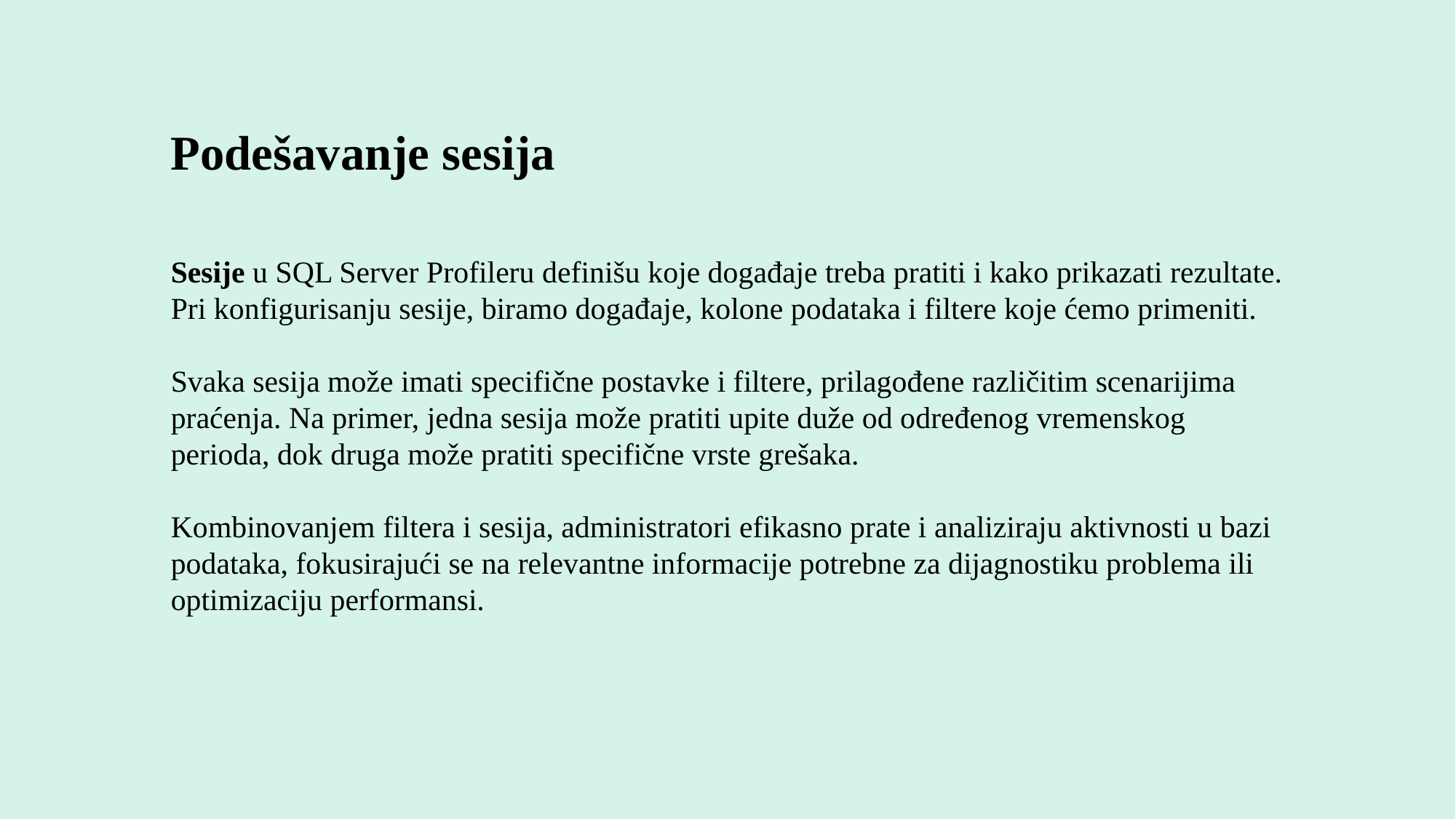

Podešavanje sesija

Sesije u SQL Server Profileru definišu koje događaje treba pratiti i kako prikazati rezultate. Pri konfigurisanju sesije, biramo događaje, kolone podataka i filtere koje ćemo primeniti.

Svaka sesija može imati specifične postavke i filtere, prilagođene različitim scenarijima praćenja. Na primer, jedna sesija može pratiti upite duže od određenog vremenskog perioda, dok druga može pratiti specifične vrste grešaka.

Kombinovanjem filtera i sesija, administratori efikasno prate i analiziraju aktivnosti u bazi podataka, fokusirajući se na relevantne informacije potrebne za dijagnostiku problema ili optimizaciju performansi.